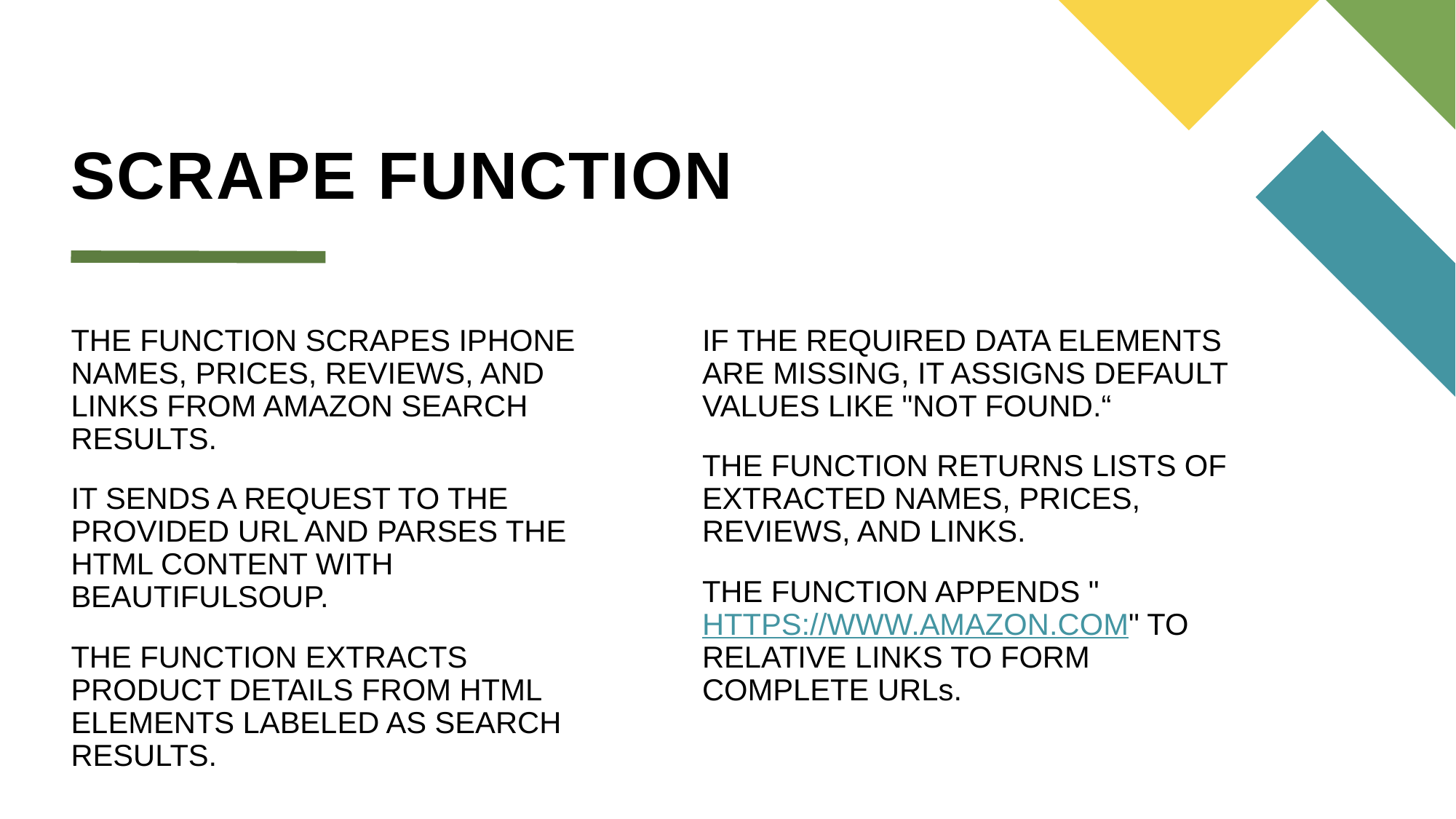

# SCRAPE FUNCTION
THE FUNCTION SCRAPES IPHONE NAMES, PRICES, REVIEWS, AND LINKS FROM AMAZON SEARCH RESULTS.
IT SENDS A REQUEST TO THE PROVIDED URL AND PARSES THE HTML CONTENT WITH BEAUTIFULSOUP.
THE FUNCTION EXTRACTS PRODUCT DETAILS FROM HTML ELEMENTS LABELED AS SEARCH RESULTS.
IF THE REQUIRED DATA ELEMENTS ARE MISSING, IT ASSIGNS DEFAULT VALUES LIKE "NOT FOUND.“
THE FUNCTION RETURNS LISTS OF EXTRACTED NAMES, PRICES, REVIEWS, AND LINKS.
THE FUNCTION APPENDS "HTTPS://WWW.AMAZON.COM" TO RELATIVE LINKS TO FORM COMPLETE URLs.